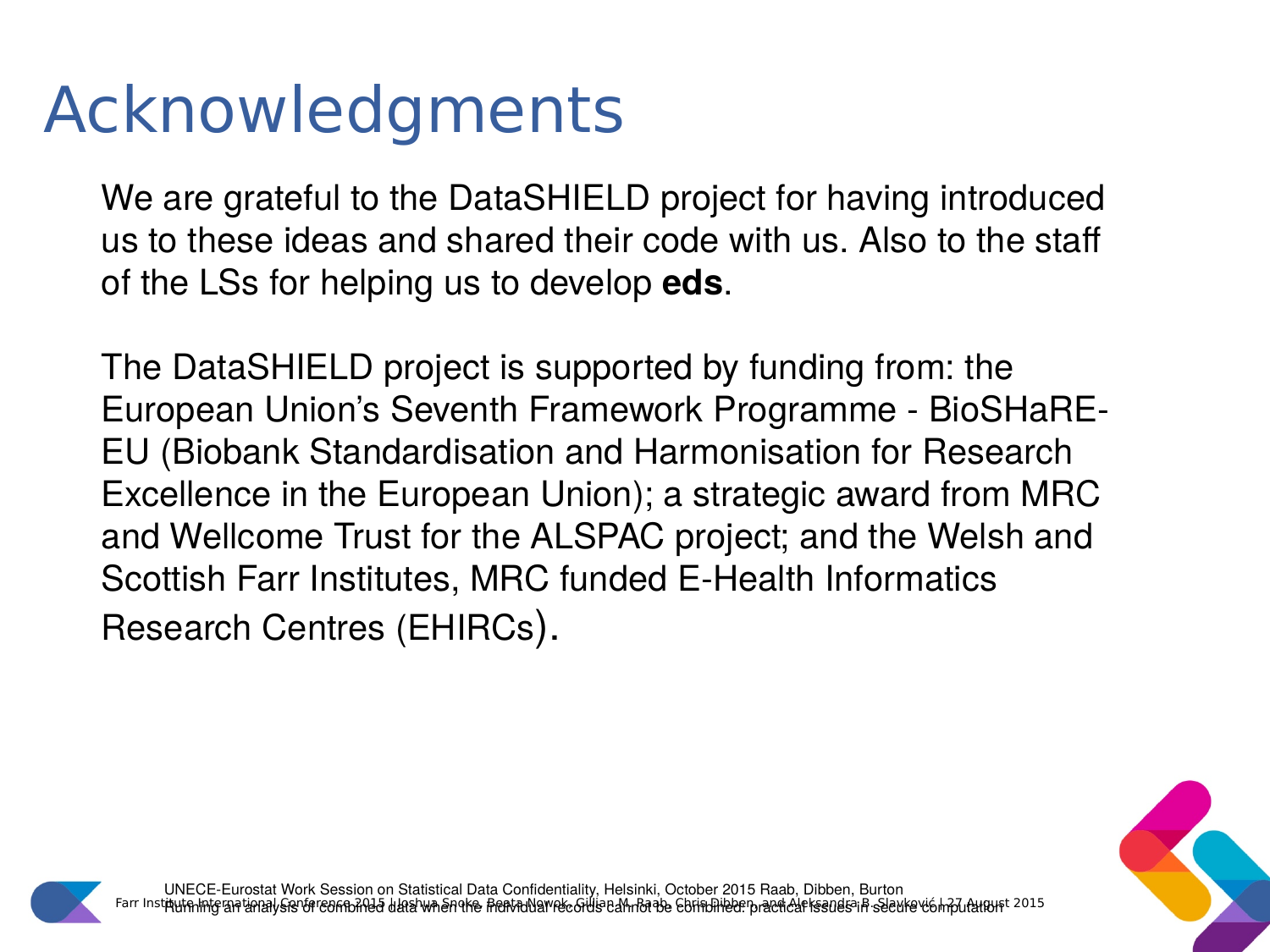

# Acknowledgments
We are grateful to the DataSHIELD project for having introduced us to these ideas and shared their code with us. Also to the staff of the LSs for helping us to develop eds.

The DataSHIELD project is supported by funding from: the European Union’s Seventh Framework Programme - BioSHaRE-EU (Biobank Standardisation and Harmonisation for Research Excellence in the European Union); a strategic award from MRC and Wellcome Trust for the ALSPAC project; and the Welsh and Scottish Farr Institutes, MRC funded E-Health Informatics Research Centres (EHIRCs).

Farr Institute International Conference 2015 | Joshua Snoke, Beata Nowok, Gillian M. Raab, Chris Dibben, and Aleksandra B. Slavković | 27 August 2015